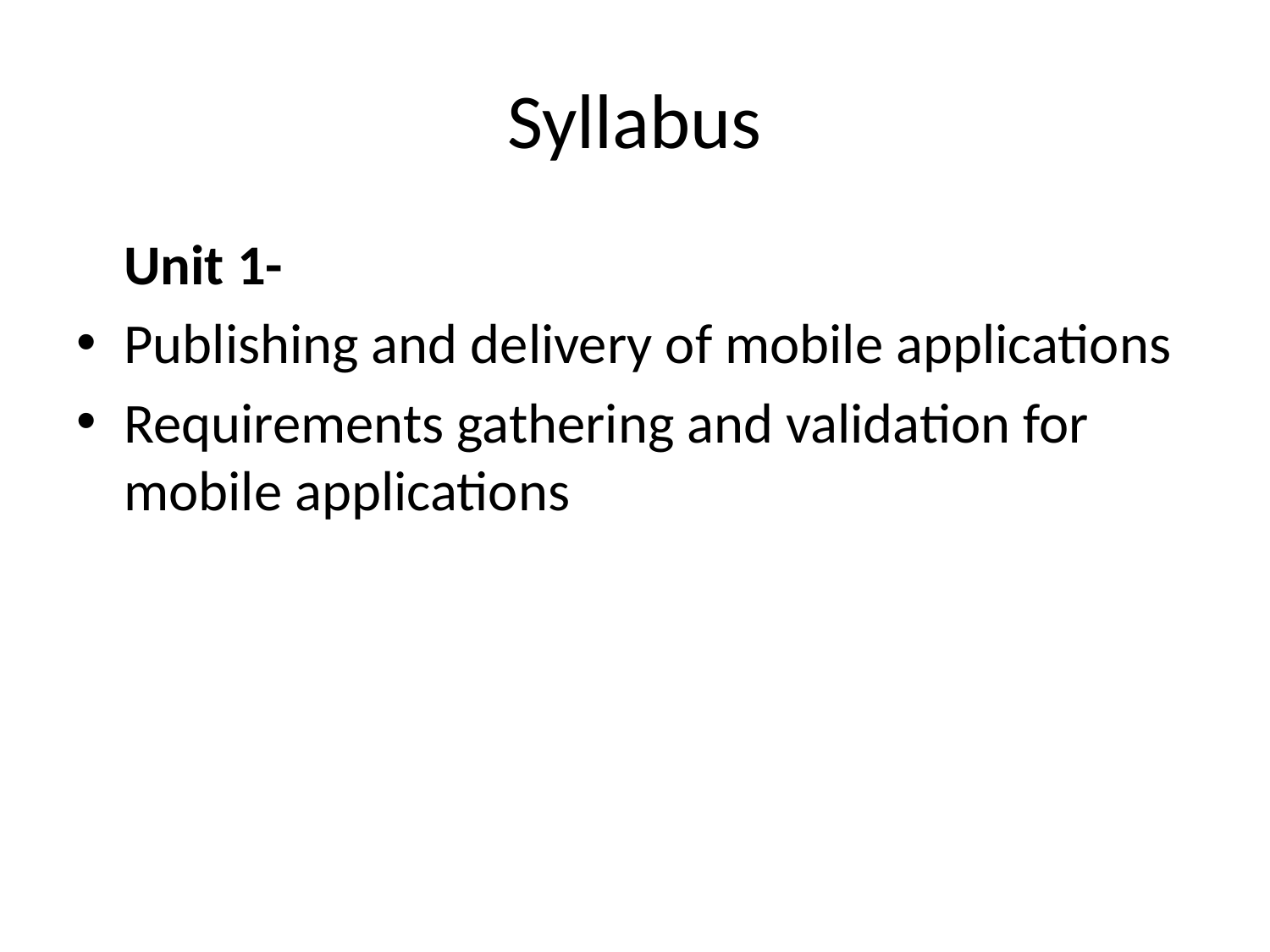

# Syllabus
	Unit 1-
Publishing and delivery of mobile applications
Requirements gathering and validation for mobile applications